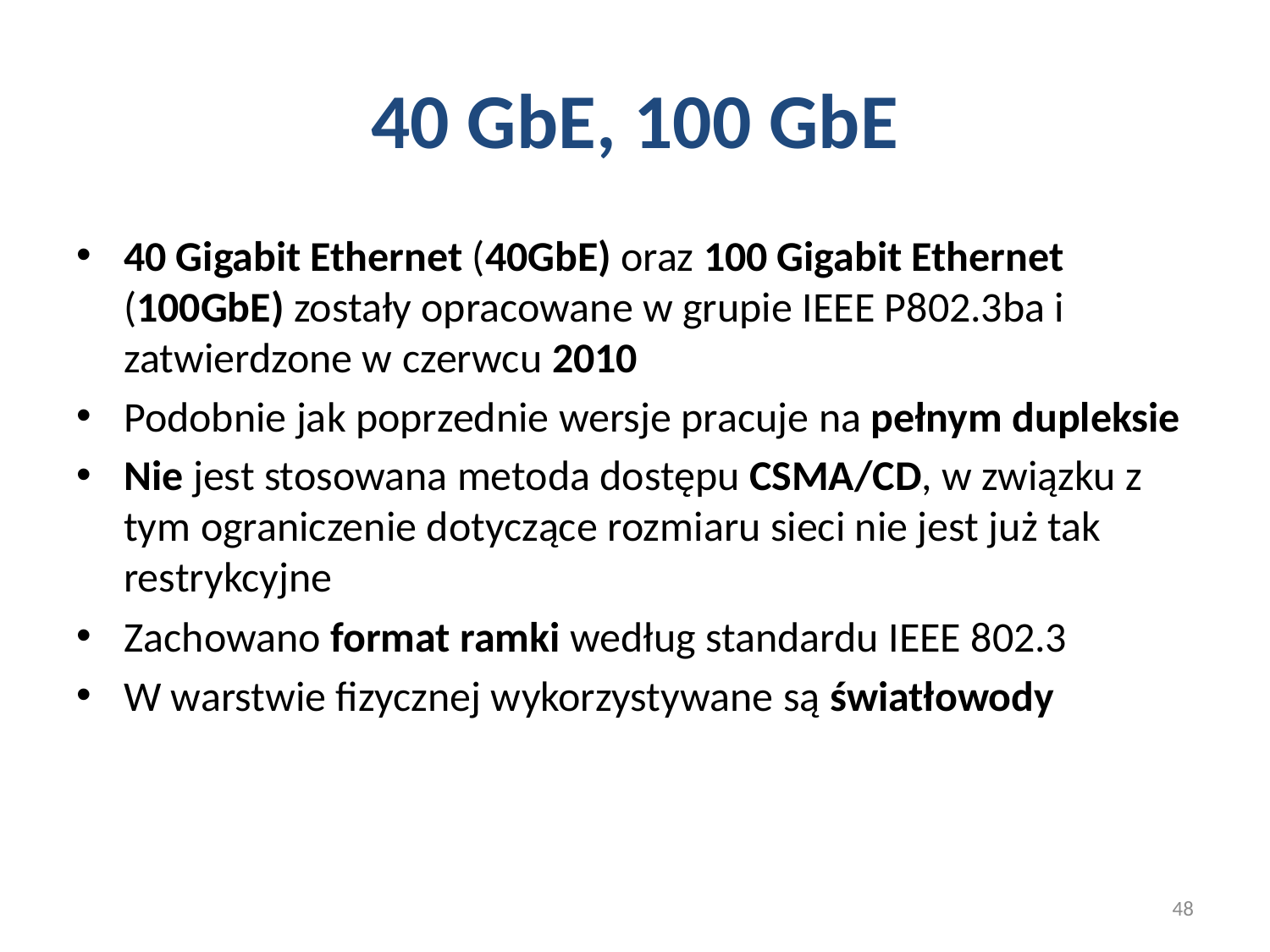

# 40 GbE, 100 GbE
40 Gigabit Ethernet (40GbE) oraz 100 Gigabit Ethernet (100GbE) zostały opracowane w grupie IEEE P802.3ba i zatwierdzone w czerwcu 2010
Podobnie jak poprzednie wersje pracuje na pełnym dupleksie
Nie jest stosowana metoda dostępu CSMA/CD, w związku z tym ograniczenie dotyczące rozmiaru sieci nie jest już tak restrykcyjne
Zachowano format ramki według standardu IEEE 802.3
W warstwie fizycznej wykorzystywane są światłowody
48